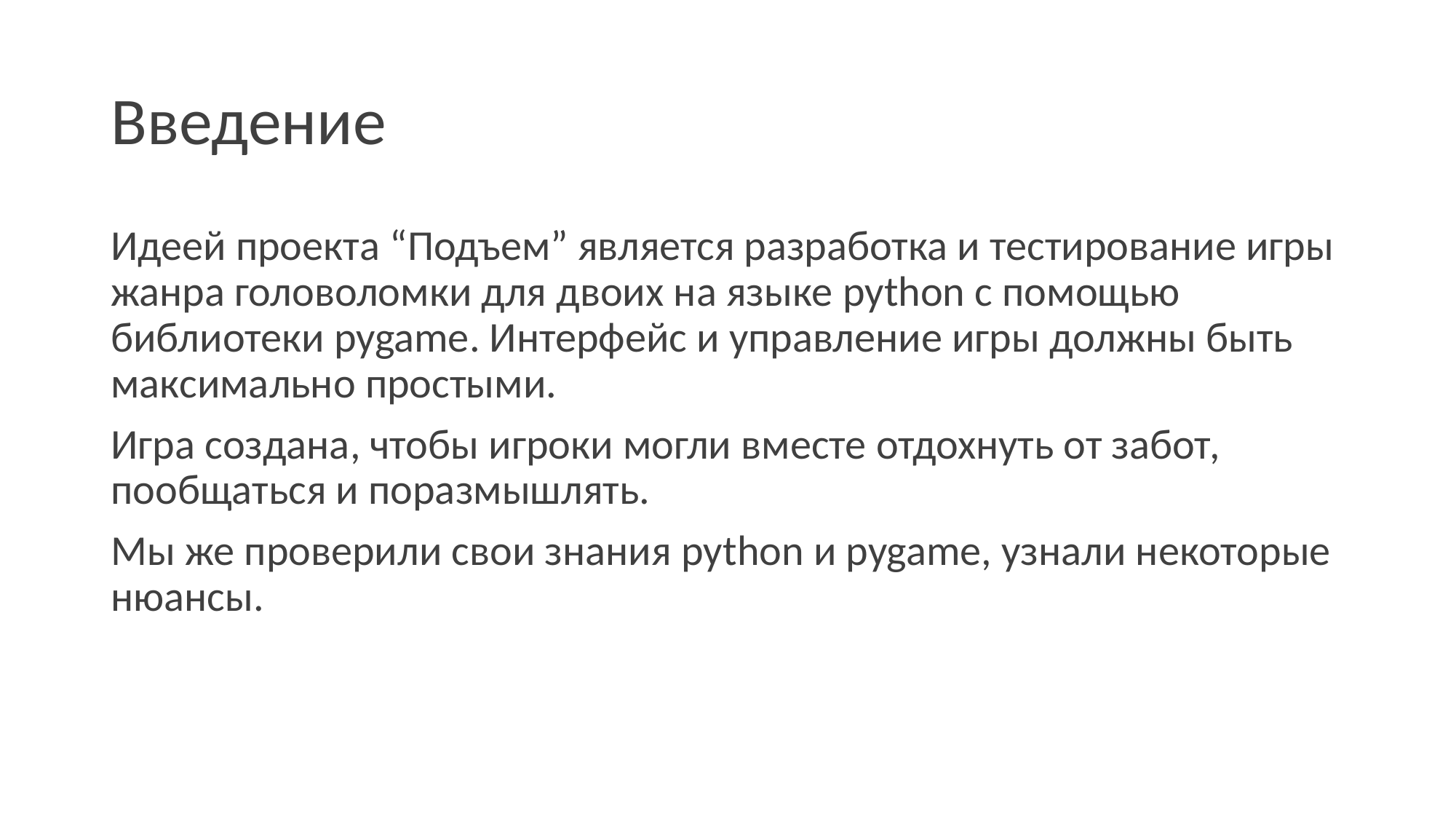

# Введение
Идеей проекта “Подъем” является разработка и тестирование игры жанра головоломки для двоих на языке python с помощью библиотеки pygame. Интерфейс и управление игры должны быть максимально простыми.
Игра создана, чтобы игроки могли вместе отдохнуть от забот, пообщаться и поразмышлять.
Мы же проверили свои знания python и pygame, узнали некоторые нюансы.